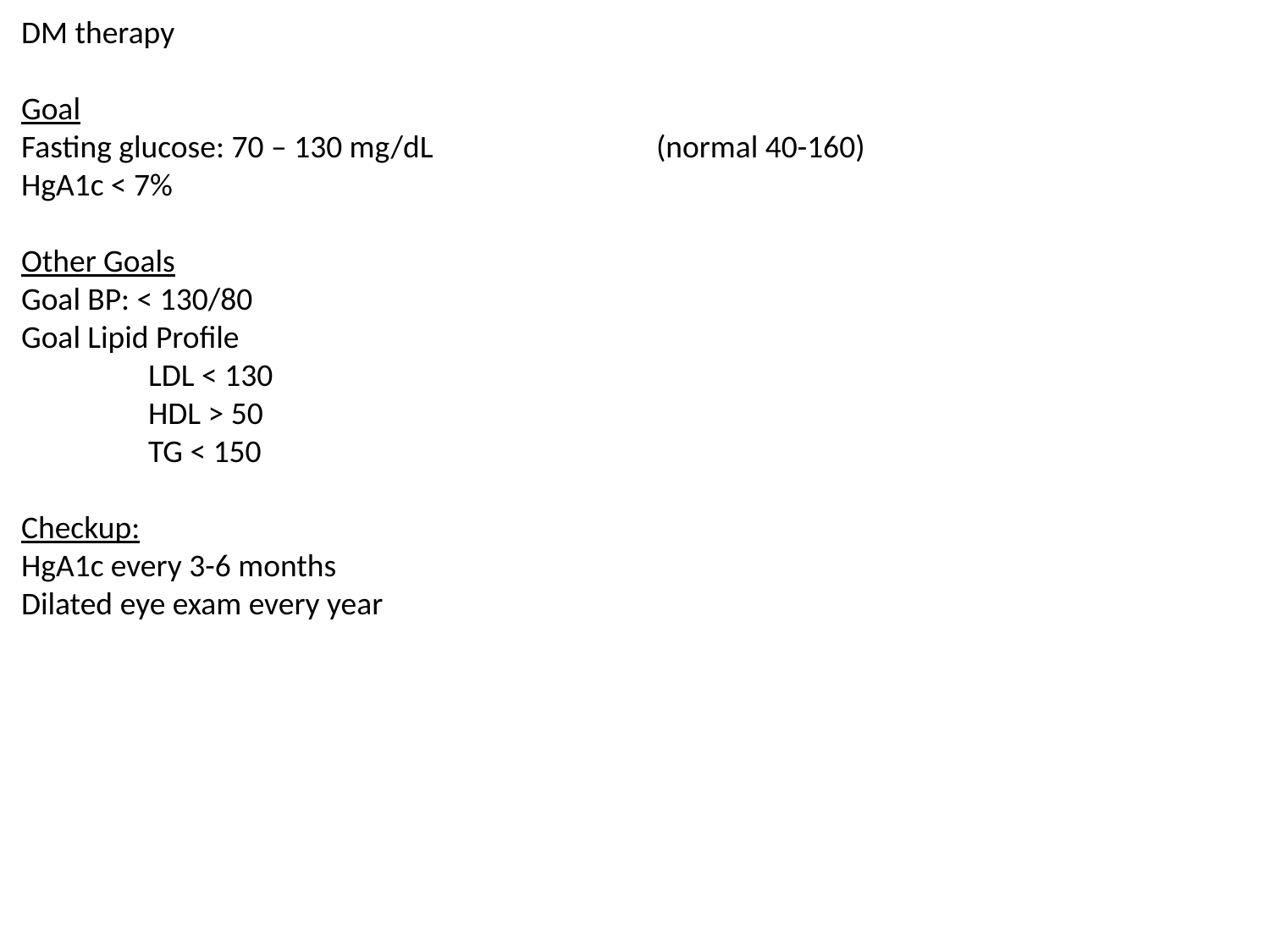

DM therapy

Goal
Fasting glucose: 70 – 130 mg/dL		(normal 40-160)
HgA1c < 7%

Other Goals
Goal BP: < 130/80
Goal Lipid Profile
	LDL < 130
	HDL > 50
	TG < 150

Checkup:
HgA1c every 3-6 months
Dilated eye exam every year